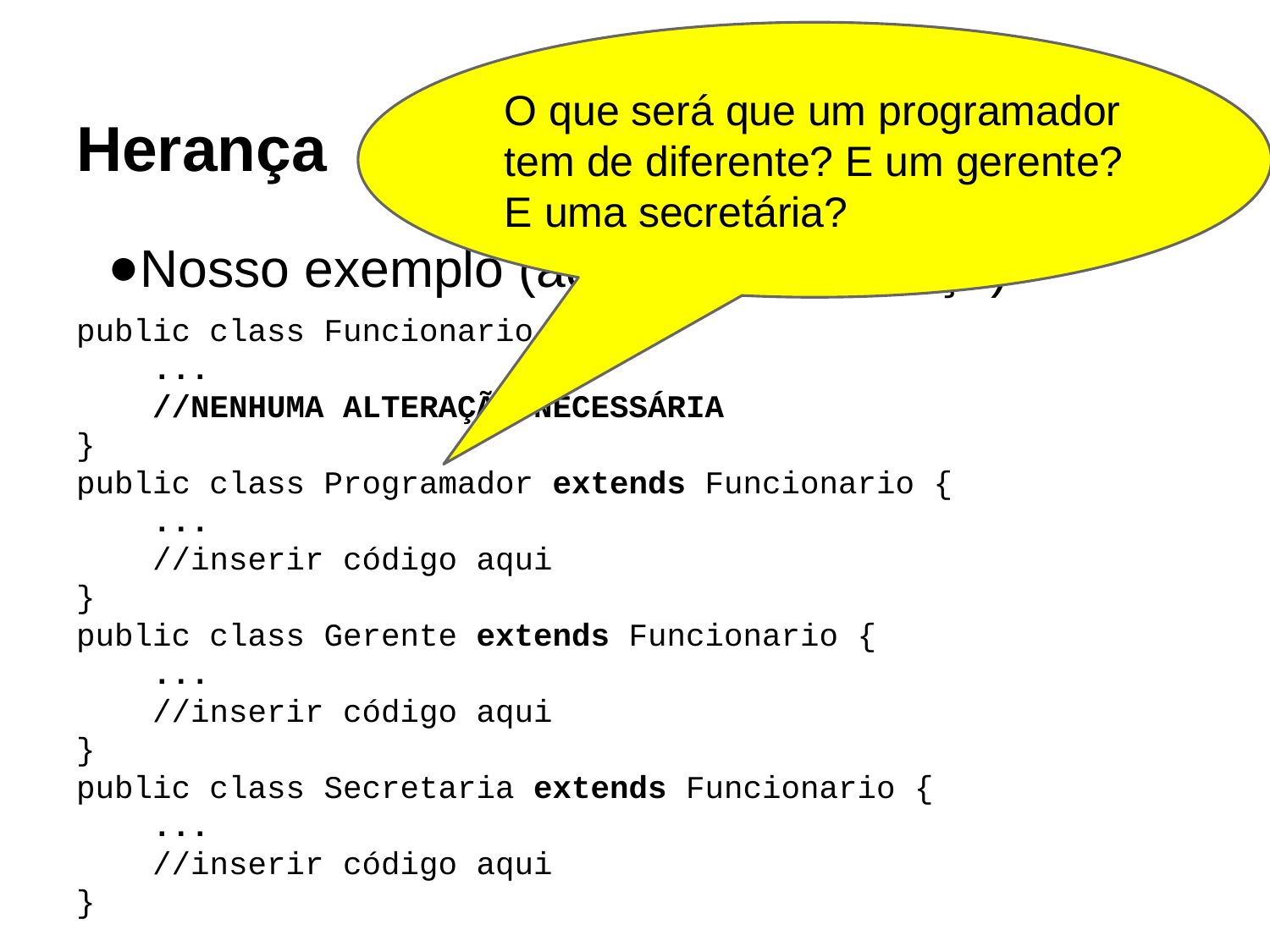

O que será que um programador tem de diferente? E um gerente? E uma secretária?
# Herança
Nosso exemplo (agora com herança)

public class Funcionario {
    ...
    //NENHUMA ALTERAÇÃO NECESSÁRIA
}
public class Programador extends Funcionario {
    ...
    //inserir código aqui
}
public class Gerente extends Funcionario {
    ...
    //inserir código aqui
}
public class Secretaria extends Funcionario {
    ...
    //inserir código aqui
}